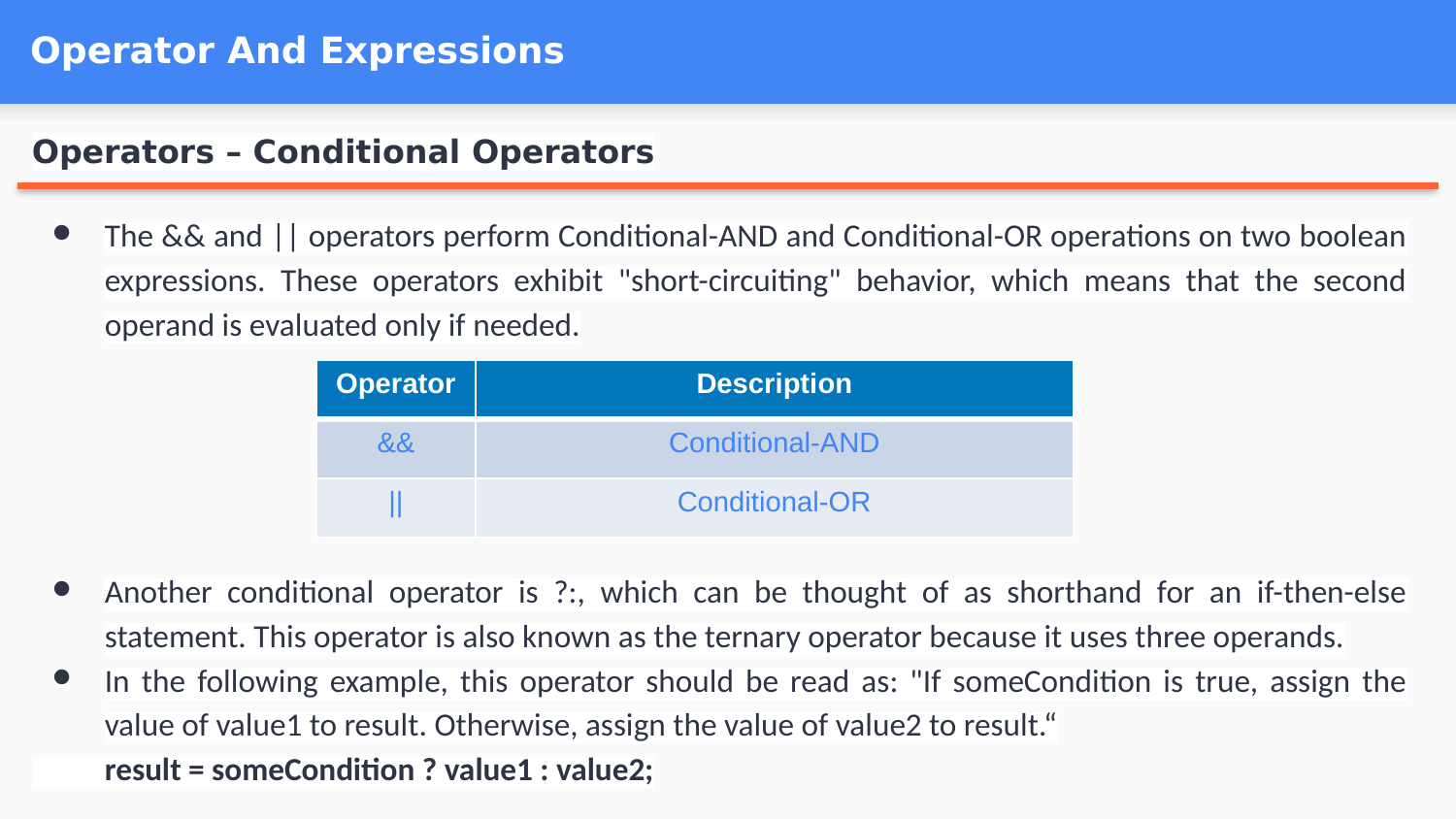

# Operator And Expressions
Operators – Conditional Operators

The && and || operators perform Conditional-AND and Conditional-OR operations on two boolean expressions. These operators exhibit "short-circuiting" behavior, which means that the second operand is evaluated only if needed.

Another conditional operator is ?:, which can be thought of as shorthand for an if-then-else statement. This operator is also known as the ternary operator because it uses three operands.
In the following example, this operator should be read as: "If someCondition is true, assign the value of value1 to result. Otherwise, assign the value of value2 to result.“
          result = someCondition ? value1 : value2;
| Operator | Description |
| --- | --- |
| && | Conditional-AND |
| || | Conditional-OR |